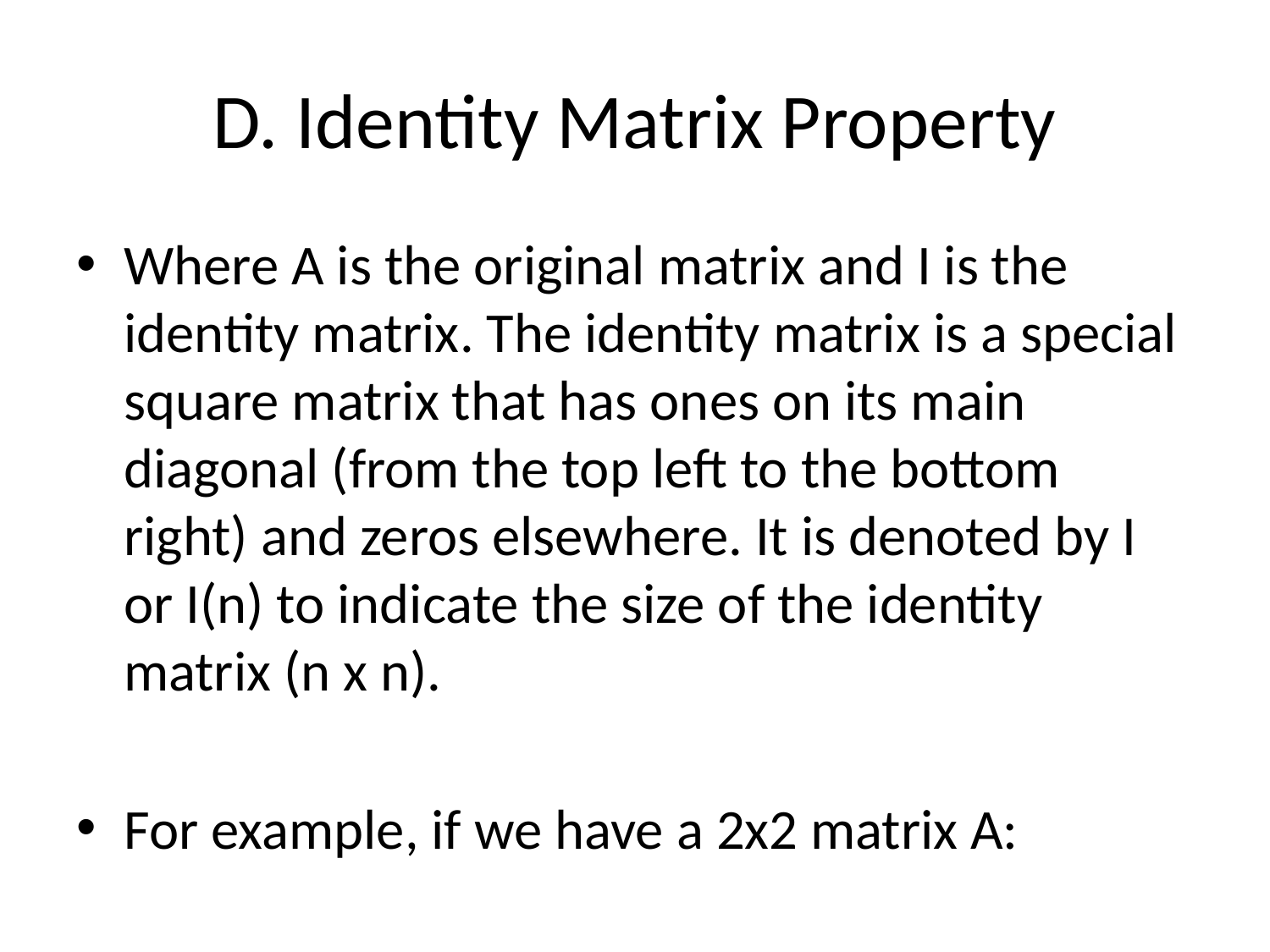

# D. Identity Matrix Property
Where A is the original matrix and I is the identity matrix. The identity matrix is a special square matrix that has ones on its main diagonal (from the top left to the bottom right) and zeros elsewhere. It is denoted by I or I(n) to indicate the size of the identity matrix (n x n).

For example, if we have a 2x2 matrix A:

A = [ a b ]
     [ c d ]

And the 2x2 identity matrix I is:

I = [ 1 0 ]
     [ 0 1 ]

When we multiply A by I: